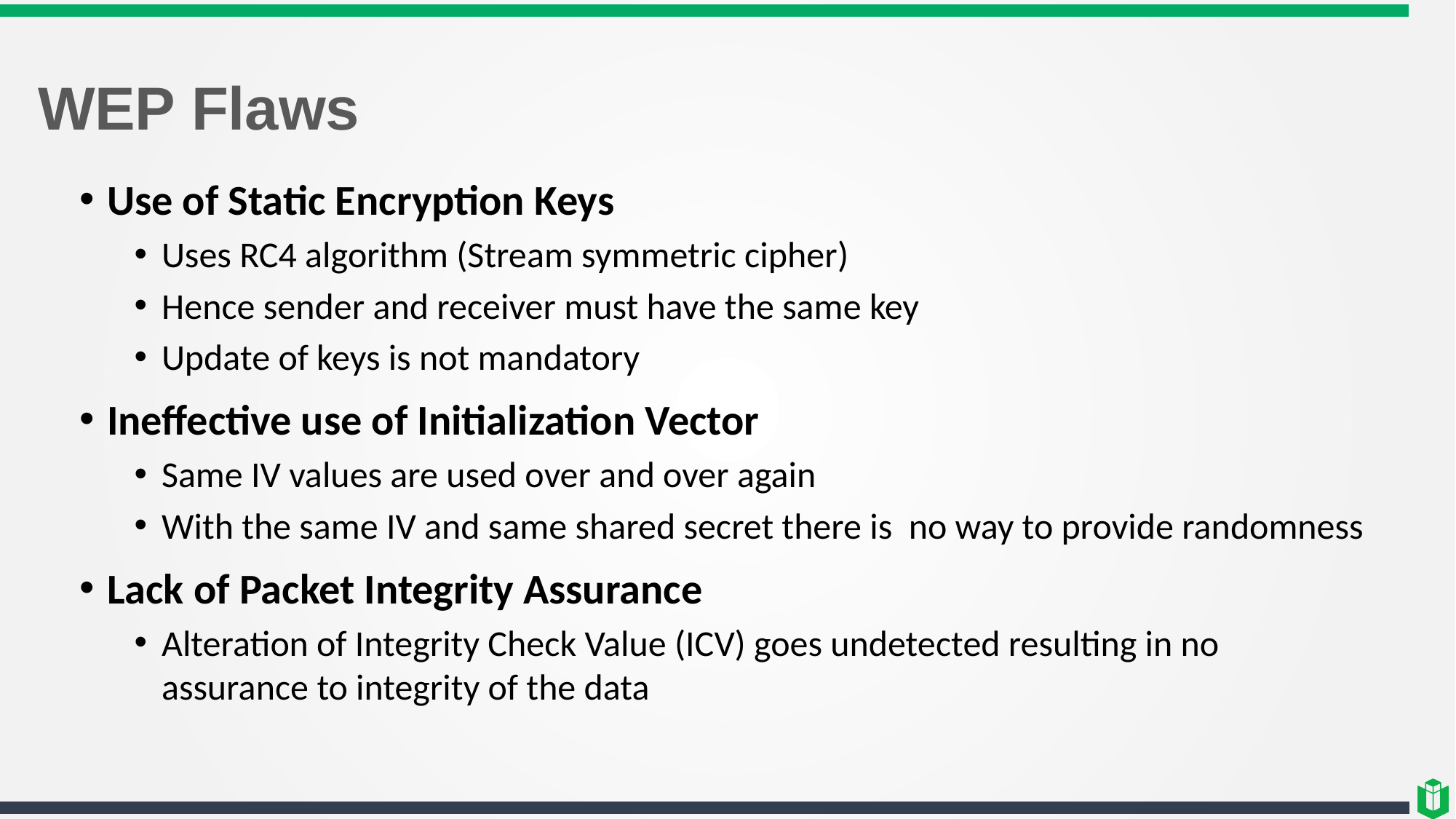

# WEP Flaws

Use of Static Encryption Keys
Uses RC4 algorithm (Stream symmetric cipher)
Hence sender and receiver must have the same key
Update of keys is not mandatory
Ineffective use of Initialization Vector
Same IV values are used over and over again
With the same IV and same shared secret there is  no way to provide randomness
Lack of Packet Integrity Assurance
Alteration of Integrity Check Value (ICV) goes undetected resulting in no assurance to integrity of the data